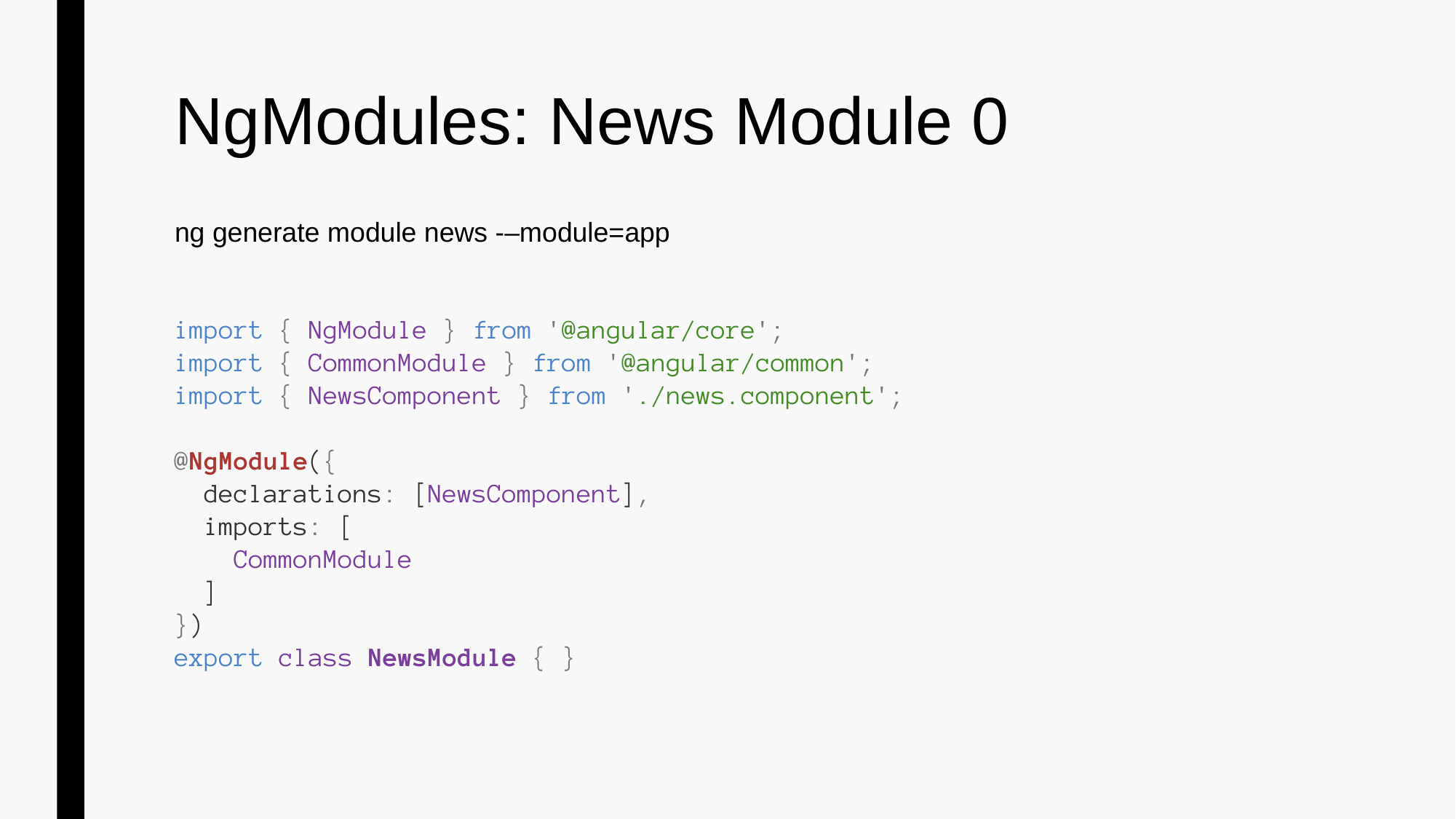

# NgModules: News Module 0
ng generate module news -–module=app

import { NgModule } from '@angular/core';
import { CommonModule } from '@angular/common';
import { NewsComponent } from './news.component';
@NgModule({
  declarations: [NewsComponent],
  imports: [
    CommonModule
  ]
})
export class NewsModule { }